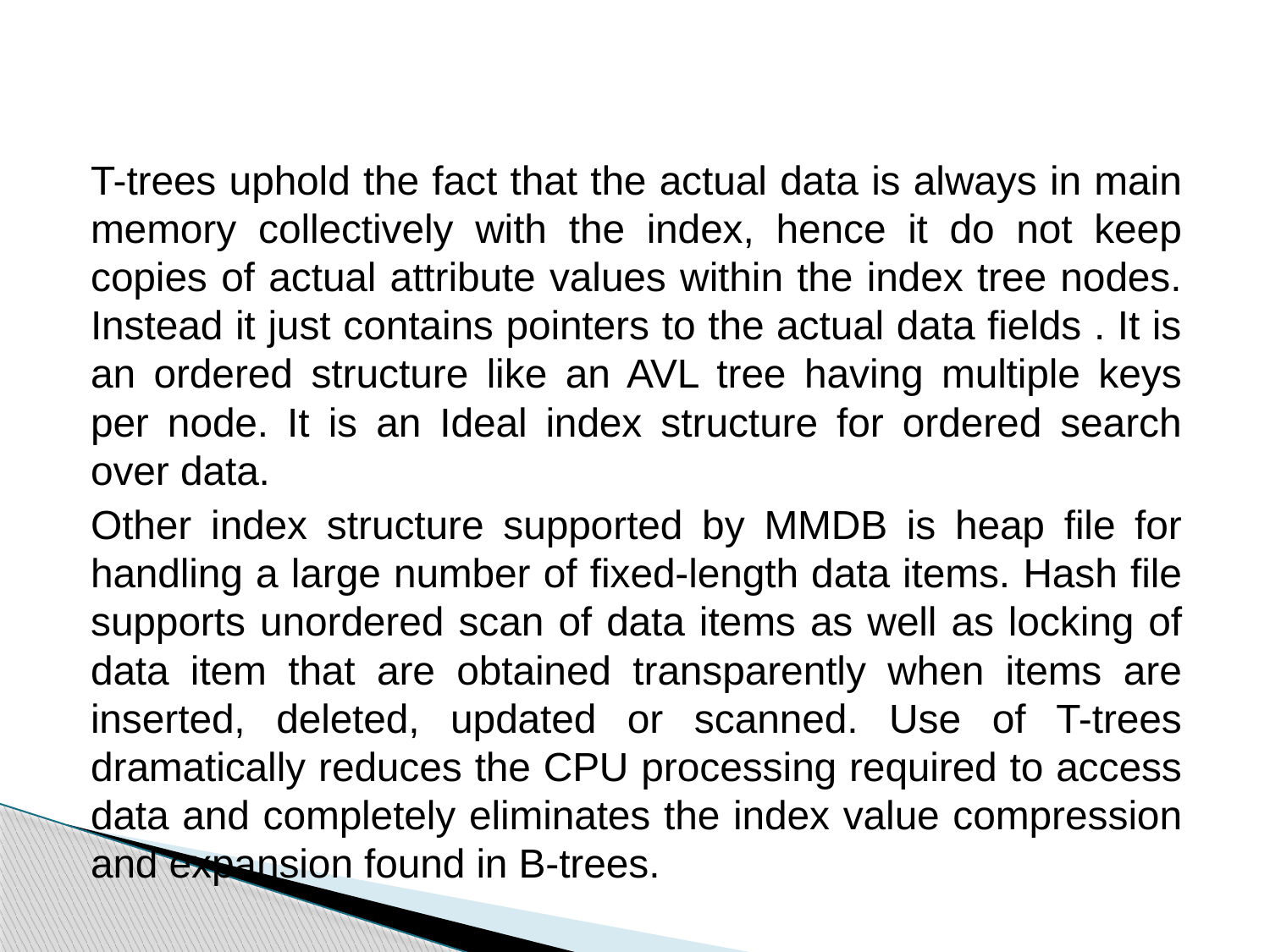

#
T-trees uphold the fact that the actual data is always in main memory collectively with the index, hence it do not keep copies of actual attribute values within the index tree nodes. Instead it just contains pointers to the actual data fields . It is an ordered structure like an AVL tree having multiple keys per node. It is an Ideal index structure for ordered search over data.
Other index structure supported by MMDB is heap file for handling a large number of fixed-length data items. Hash file supports unordered scan of data items as well as locking of data item that are obtained transparently when items are inserted, deleted, updated or scanned. Use of T-trees dramatically reduces the CPU processing required to access data and completely eliminates the index value compression and expansion found in B-trees.